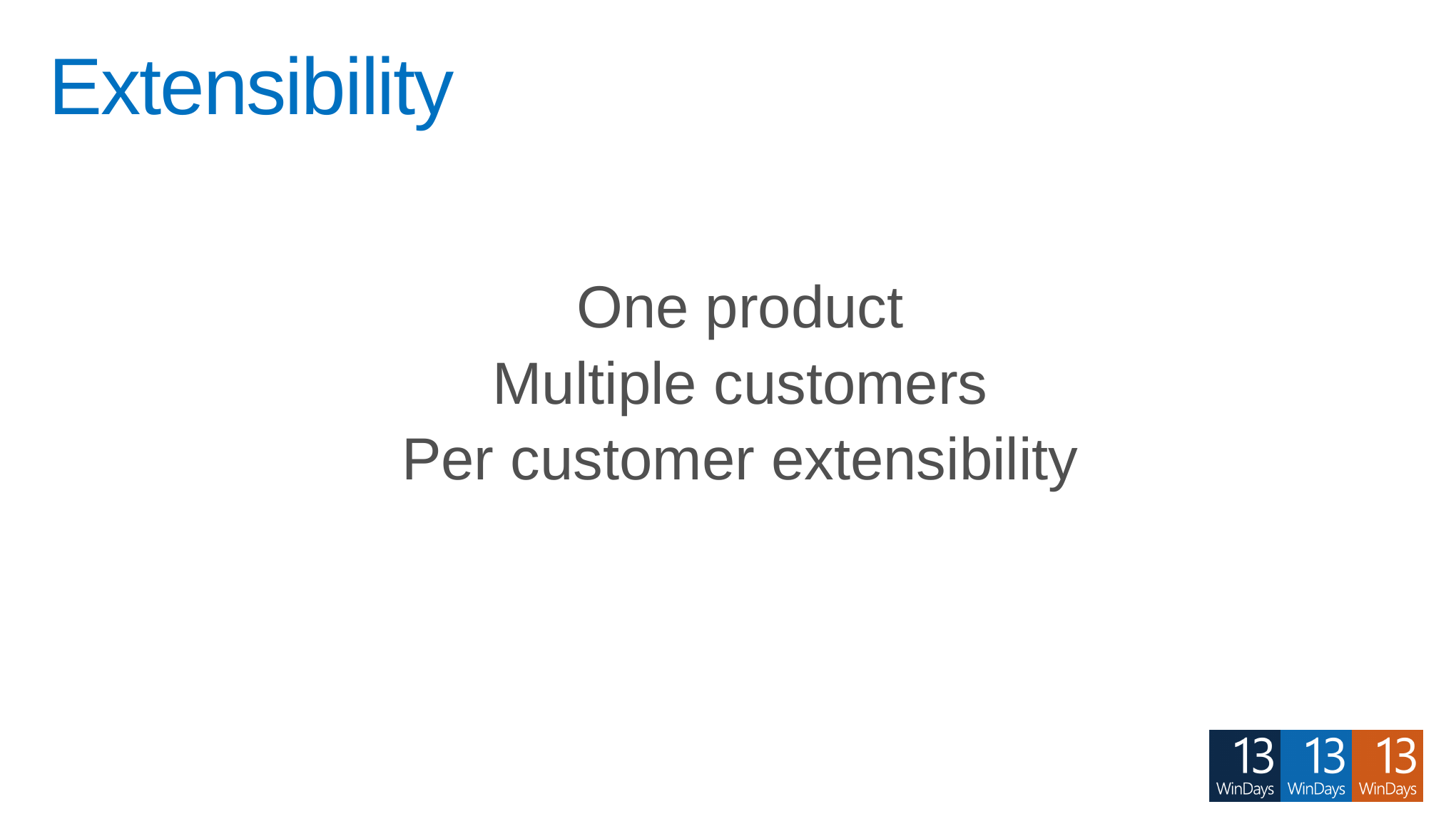

# Extensibility
One product
Multiple customers
Per customer extensibility